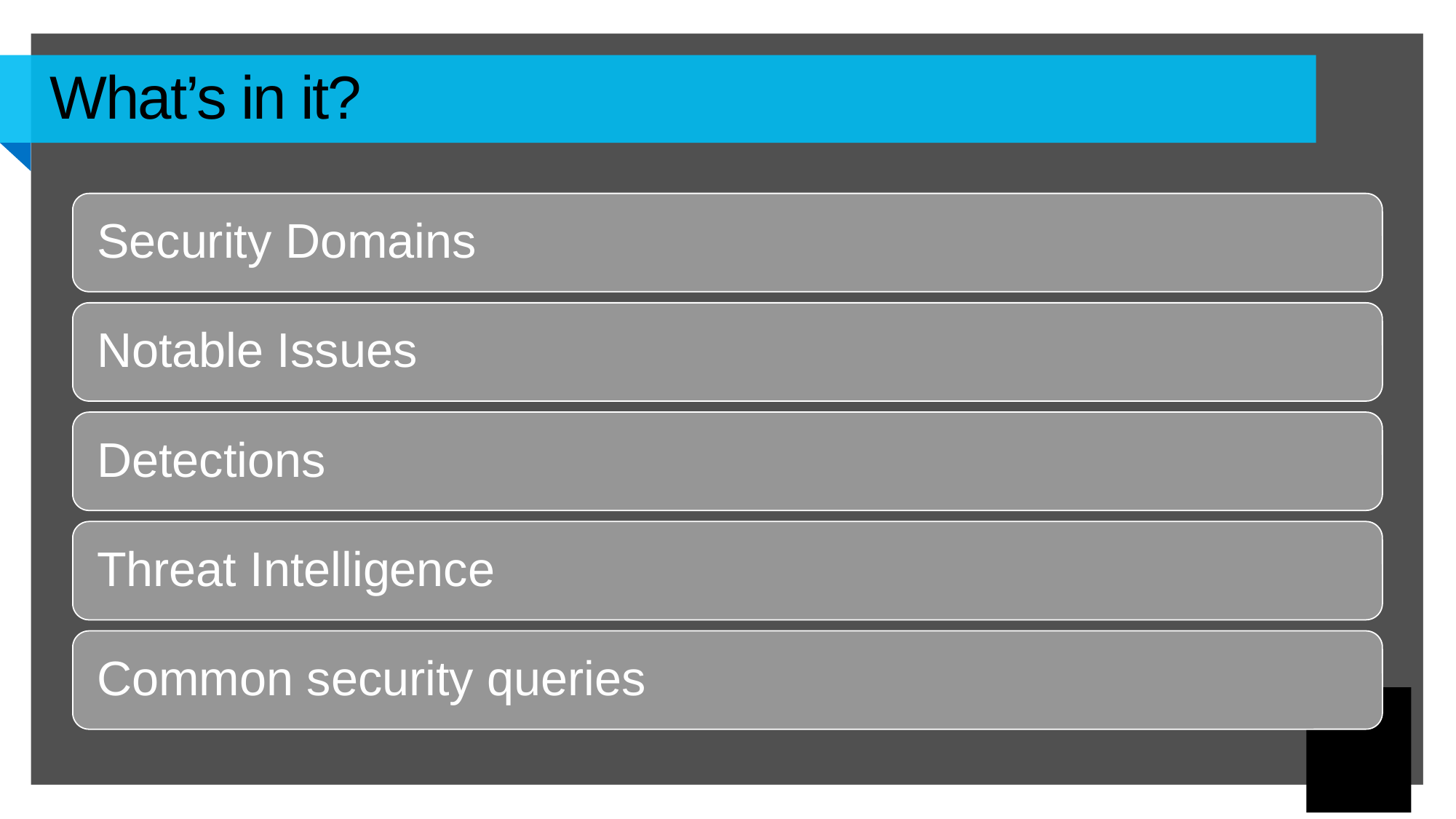

# What’s in it?
Security Domains
Notable Issues
Detections
Threat Intelligence
Common security queries